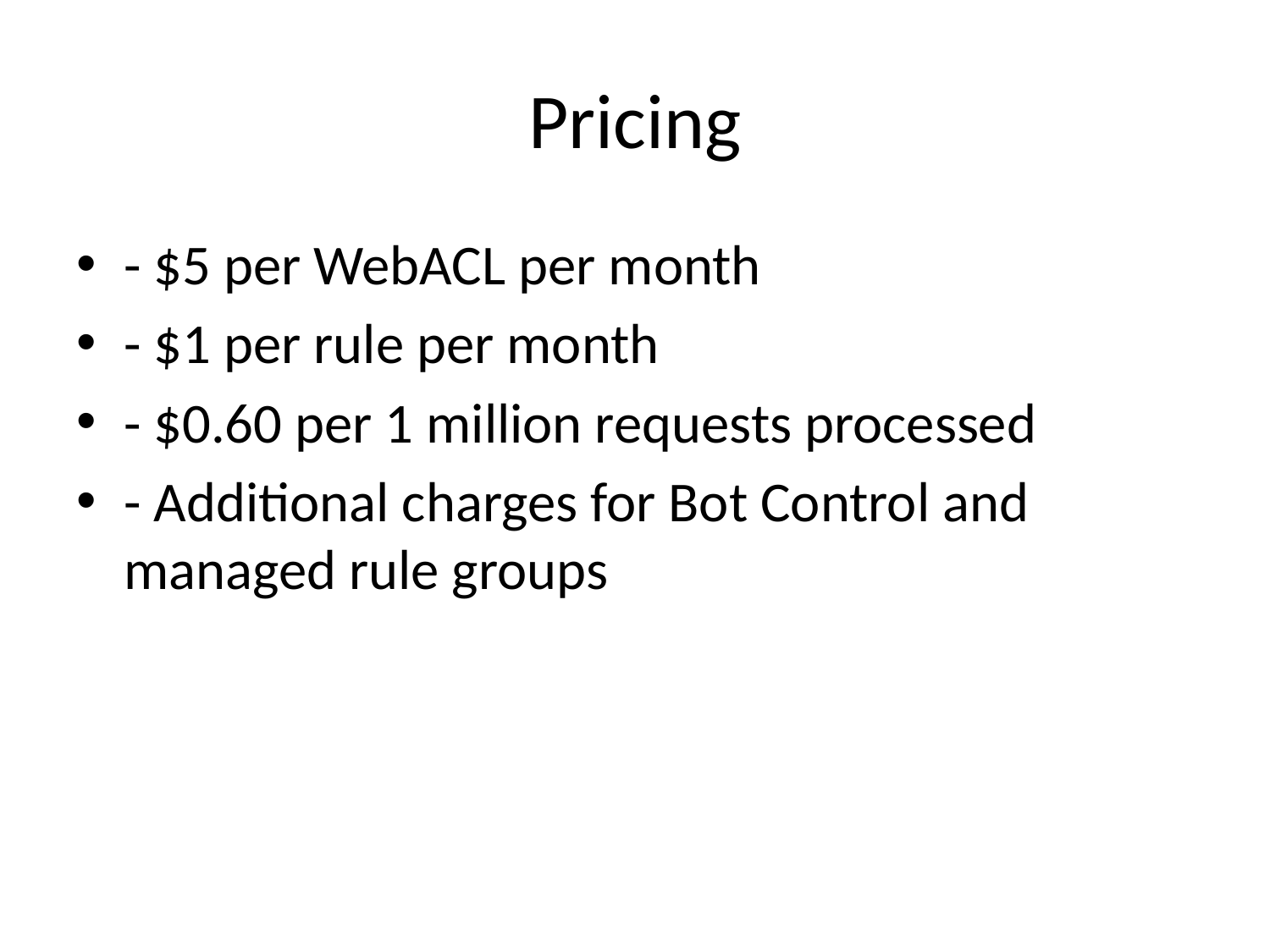

# Pricing
- $5 per WebACL per month
- $1 per rule per month
- $0.60 per 1 million requests processed
- Additional charges for Bot Control and managed rule groups